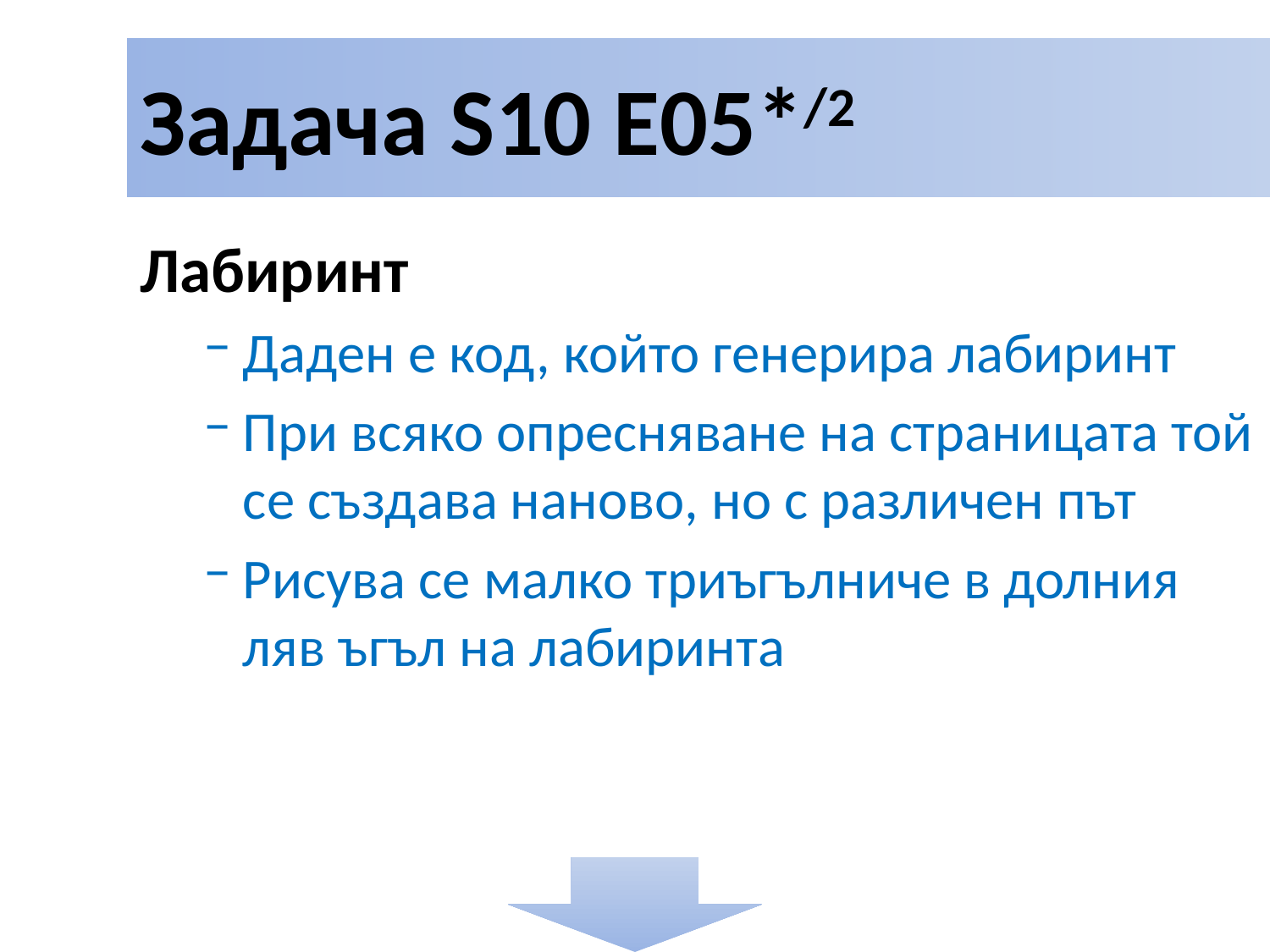

# Задача S10 E05*/2
Лабиринт
Даден е код, който генерира лабиринт
При всяко опресняване на страницата той се създава наново, но с различен път
Рисува се малко триъгълниче в долния ляв ъгъл на лабиринта